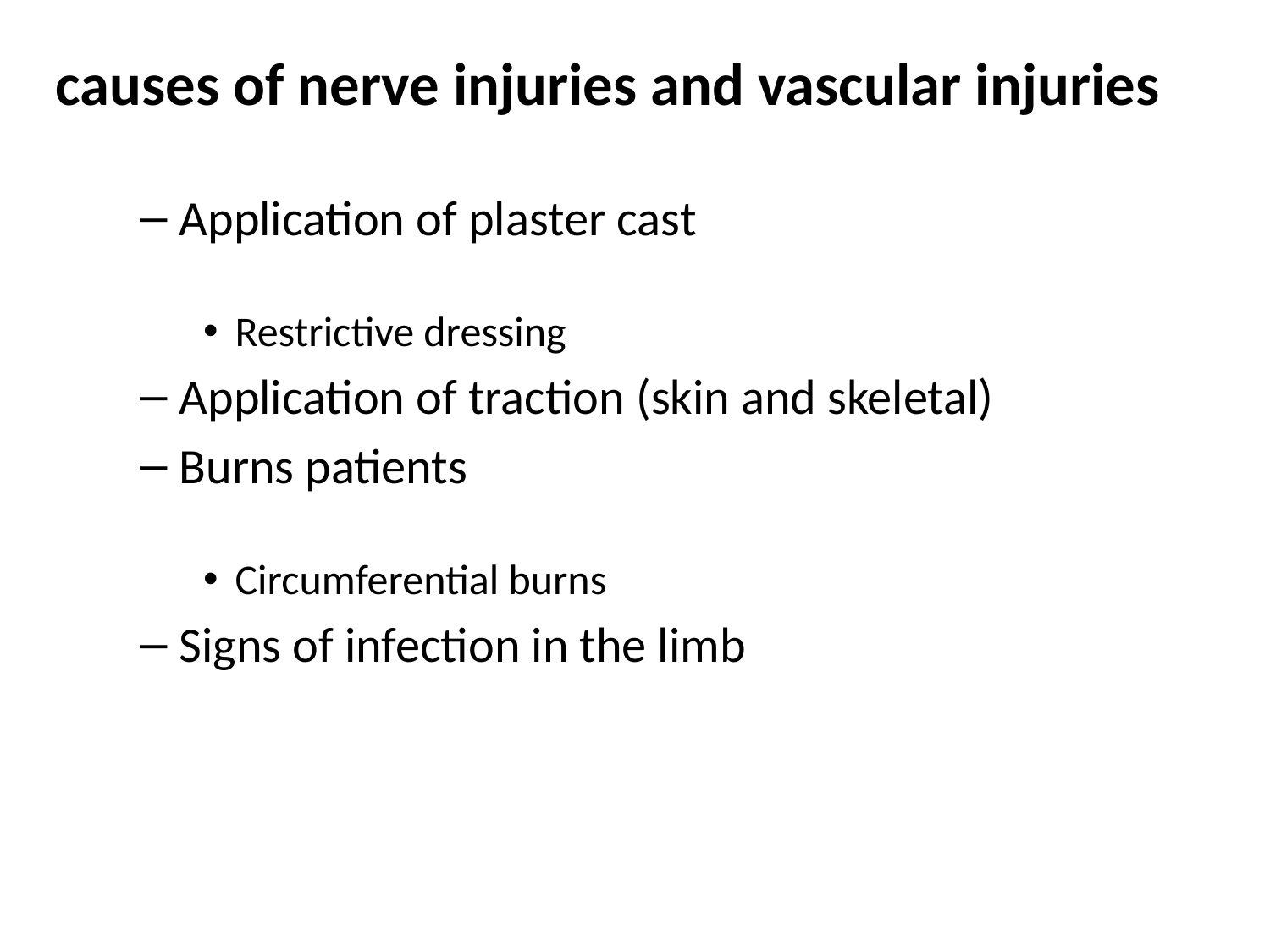

# causes of nerve injuries and vascular injuries
Application of plaster cast
Restrictive dressing
Application of traction (skin and skeletal)
Burns patients
Circumferential burns
Signs of infection in the limb